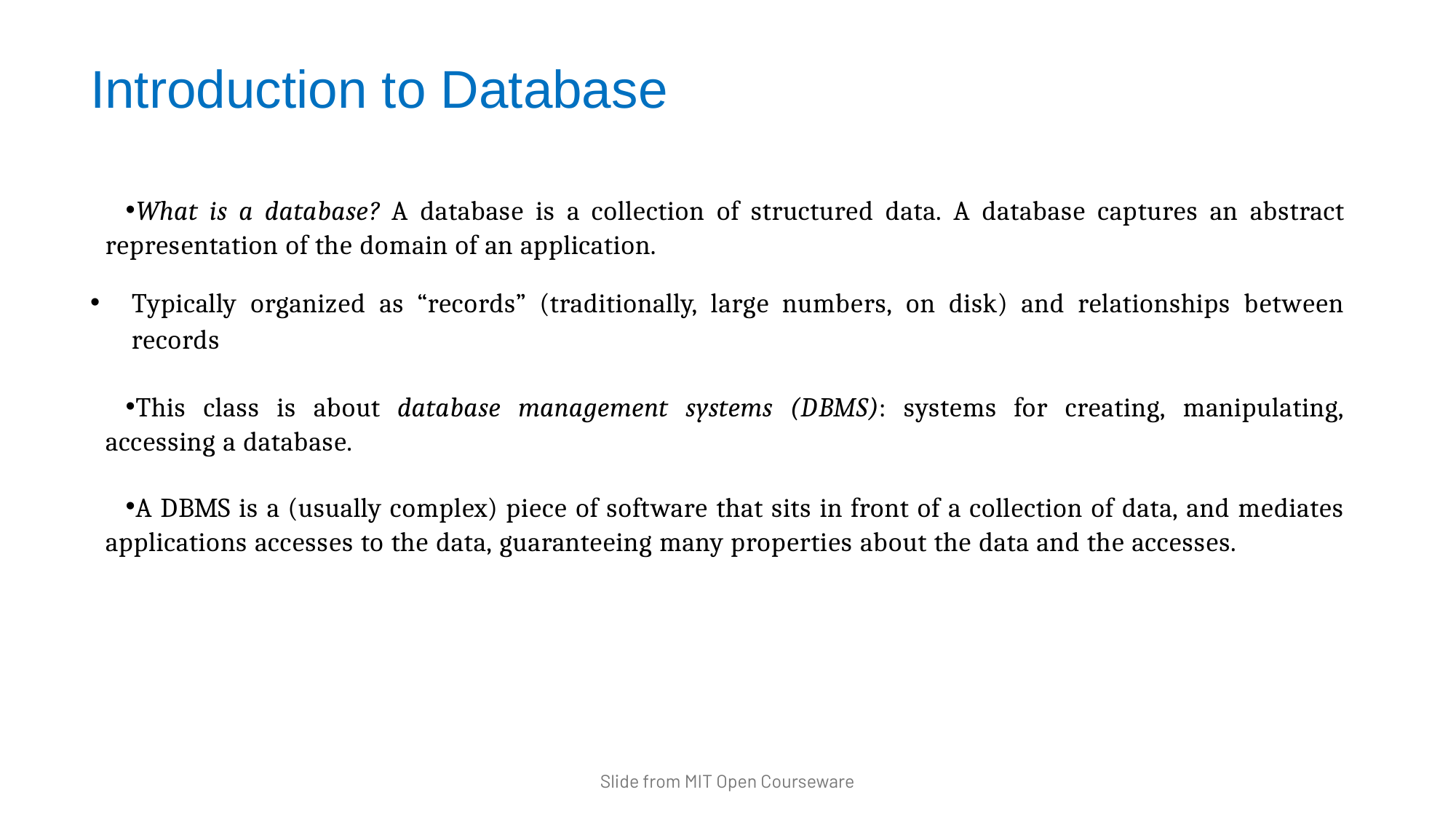

# Introduction to Database
What is a database? A database is a collection of structured data. A database captures an abstract representation of the domain of an application.
Typically organized as “records” (traditionally, large numbers, on disk) and relationships between records
This class is about database management systems (DBMS): systems for creating, manipulating, accessing a database.
A DBMS is a (usually complex) piece of software that sits in front of a collection of data, and mediates applications accesses to the data, guaranteeing many properties about the data and the accesses.

Slide from MIT Open Courseware